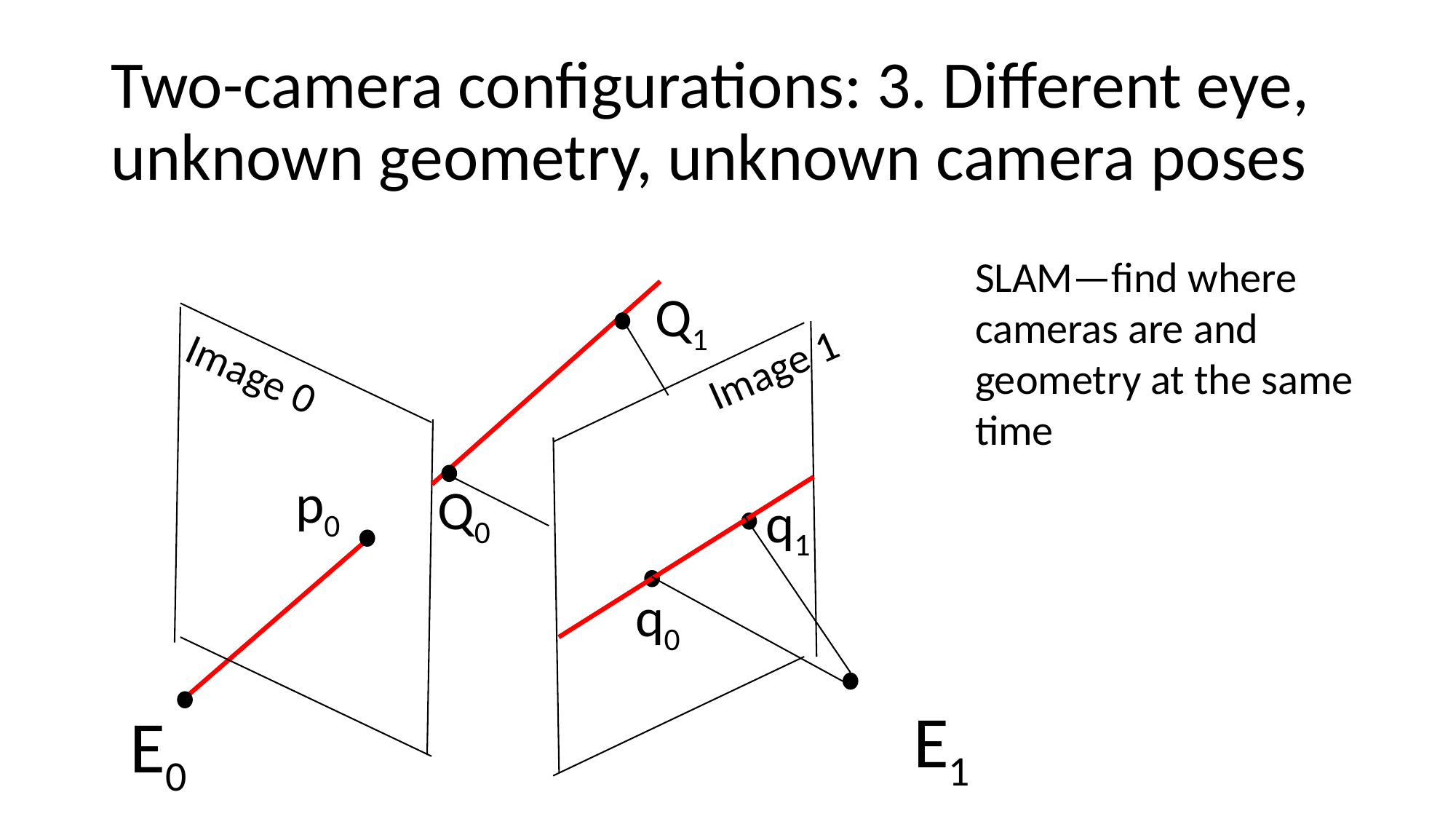

# Two-camera configurations: 3. Different eye, unknown geometry, unknown camera poses
SLAM—find where
cameras are and geometry at the same time
Q1

Image 1
Image 0
p0

Q0
q1

q0

E1

E0